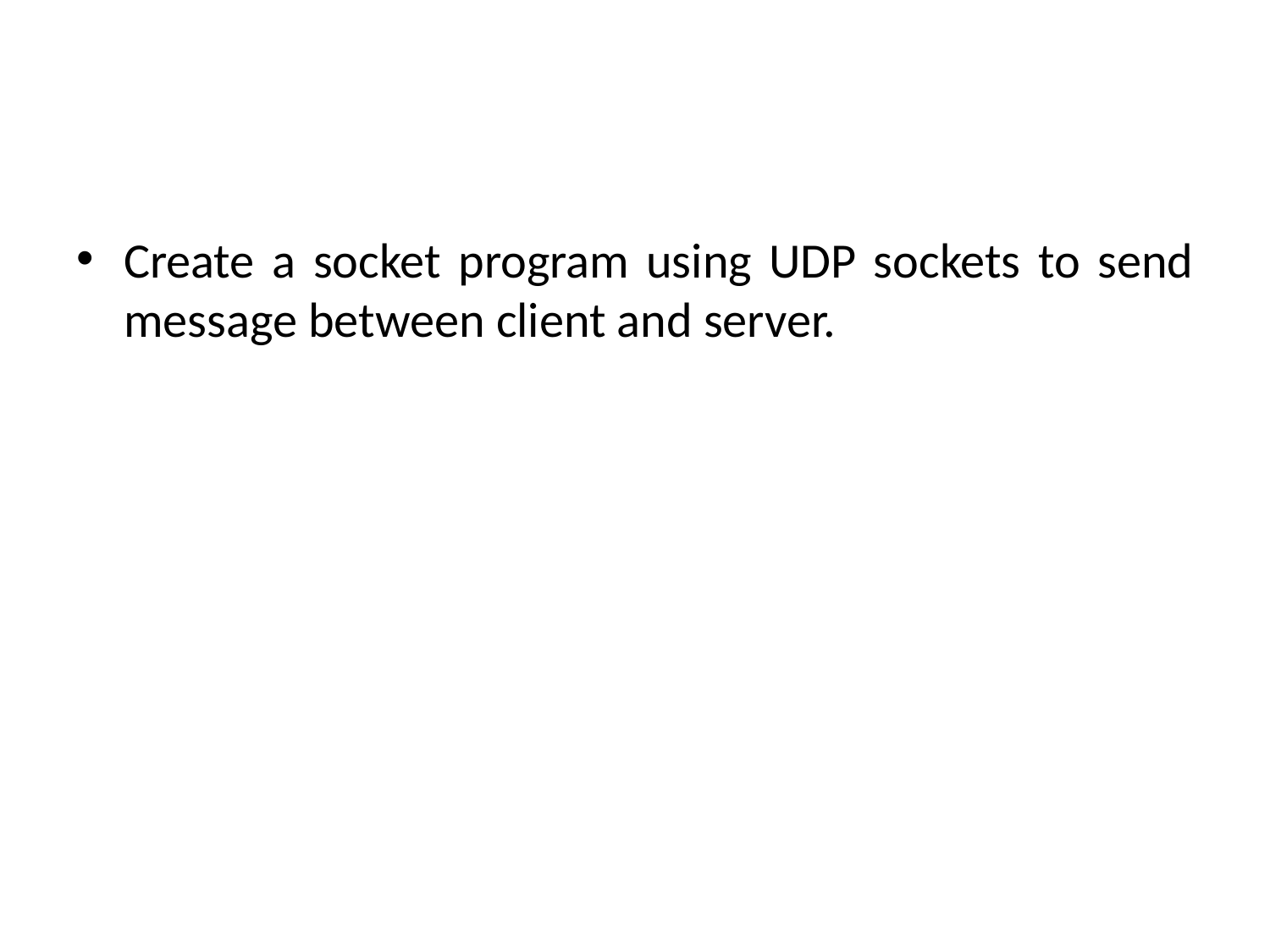

#
Create a socket program using UDP sockets to send message between client and server.